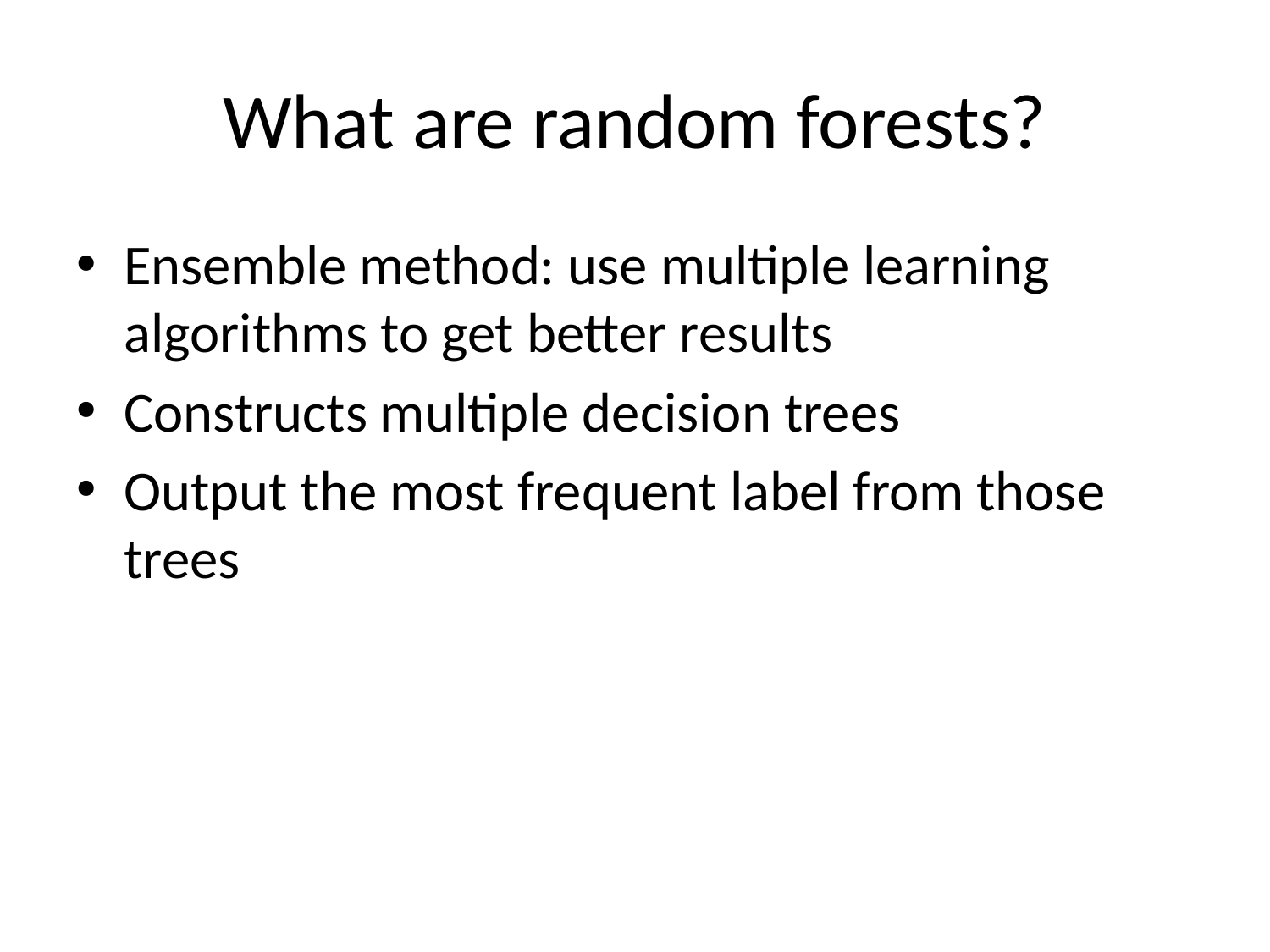

# What are random forests?
Ensemble method: use multiple learning algorithms to get better results
Constructs multiple decision trees
Output the most frequent label from those trees